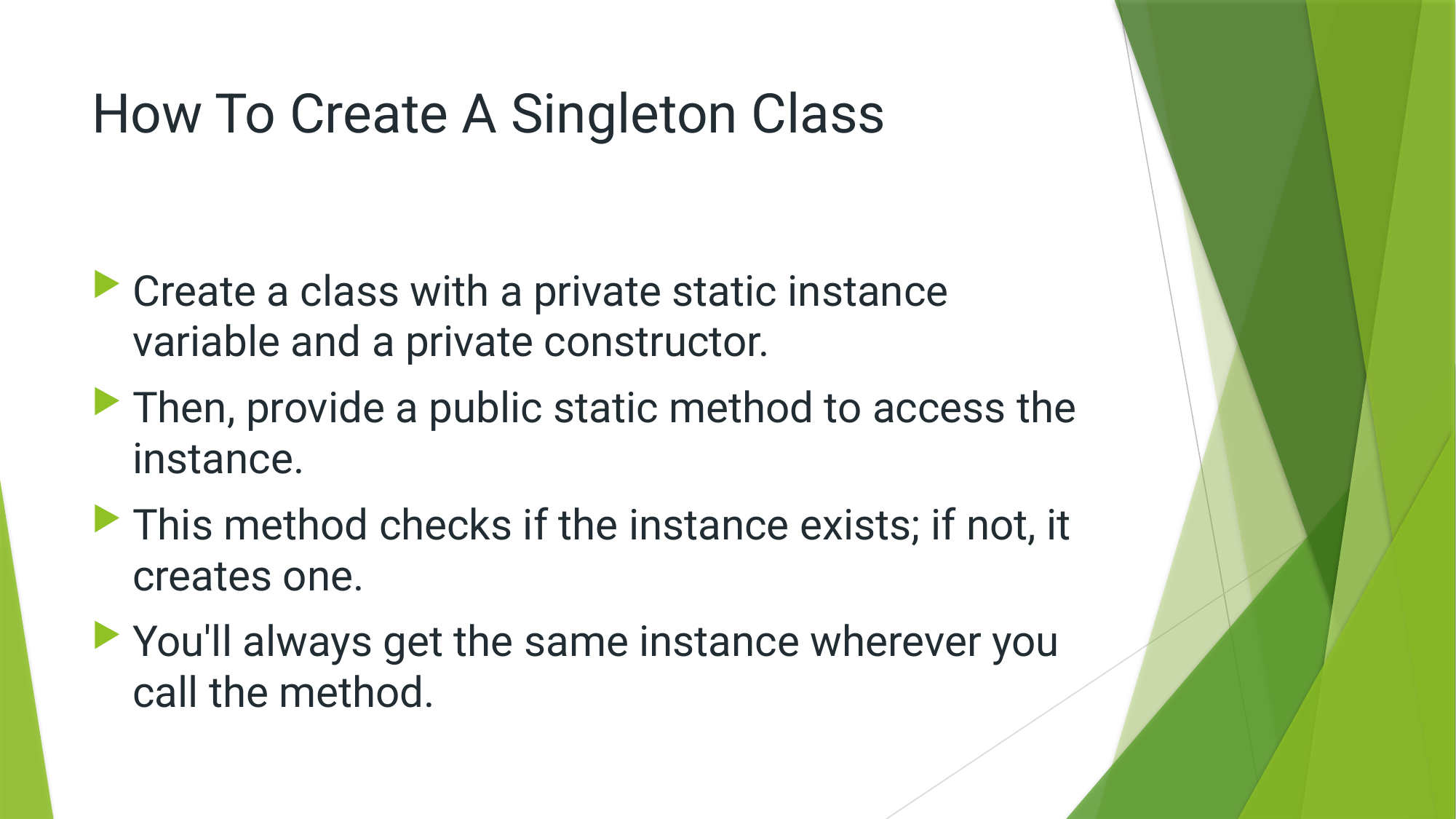

# How To Create A Singleton Class
Create a class with a private static instance variable and a private constructor.
Then, provide a public static method to access the instance.
This method checks if the instance exists; if not, it creates one.
You'll always get the same instance wherever you call the method.